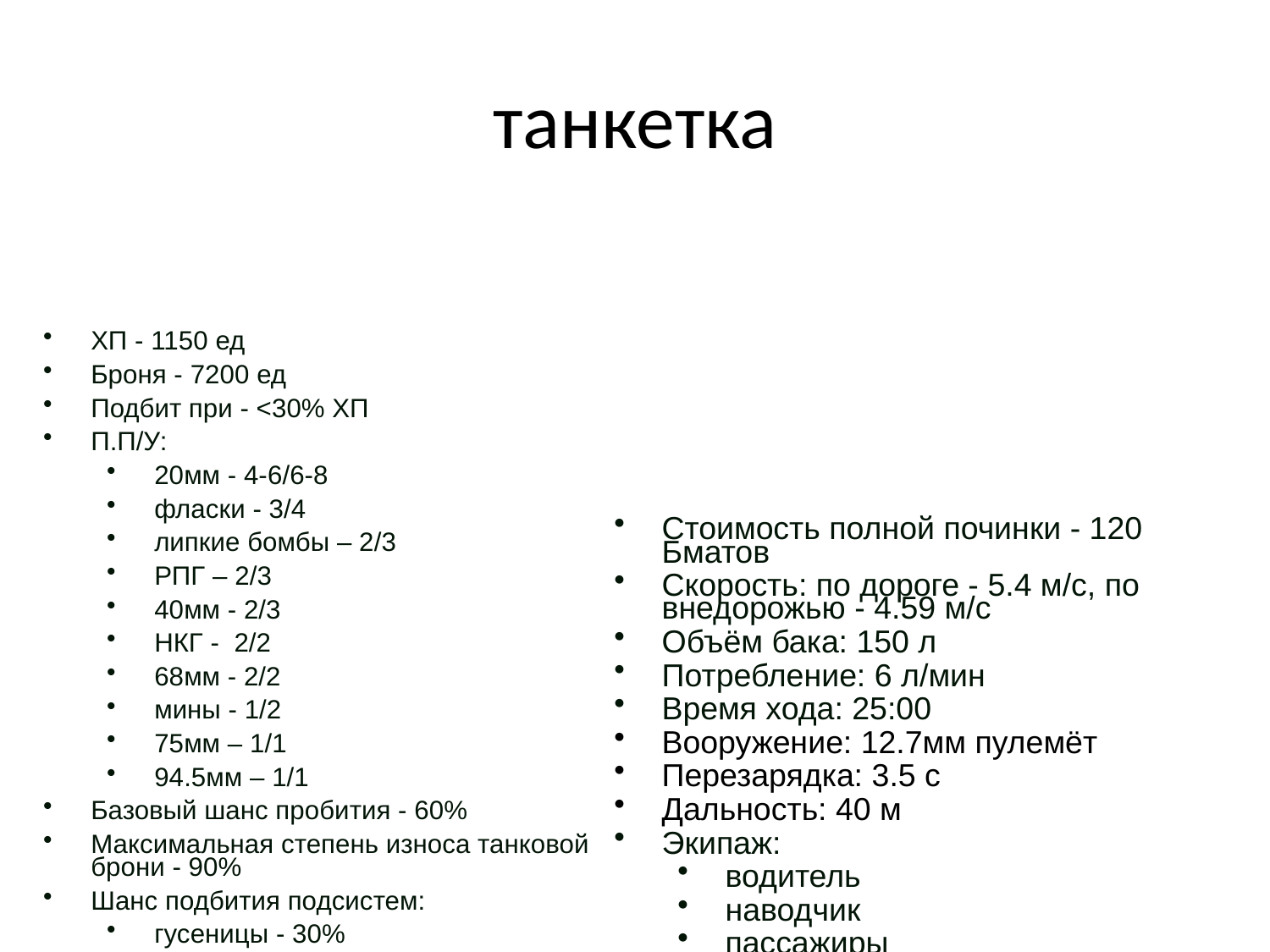

# танкетка
ХП - 1150 ед
Броня - 7200 ед
Подбит при - <30% ХП
П.П/У:
20мм - 4-6/6-8
фласки - 3/4
липкие бомбы – 2/3
РПГ – 2/3
40мм - 2/3
НКГ -  2/2
68мм - 2/2
мины - 1/2
75мм – 1/1
94.5мм – 1/1
Базовый шанс пробития - 60%
Максимальная степень износа танковой брони - 90%
Шанс подбития подсистем:
гусеницы - 30%

Стоимость полной починки - 120 Бматов
Скорость: по дороге - 5.4 м/с, по внедорожью - 4.59 м/с
Объём бака: 150 л
Потребление: 6 л/мин
Время хода: 25:00
Вооружение: 12.7мм пулемёт
Перезарядка: 3.5 с
Дальность: 40 м
Экипаж:
водитель
наводчик
пассажиры